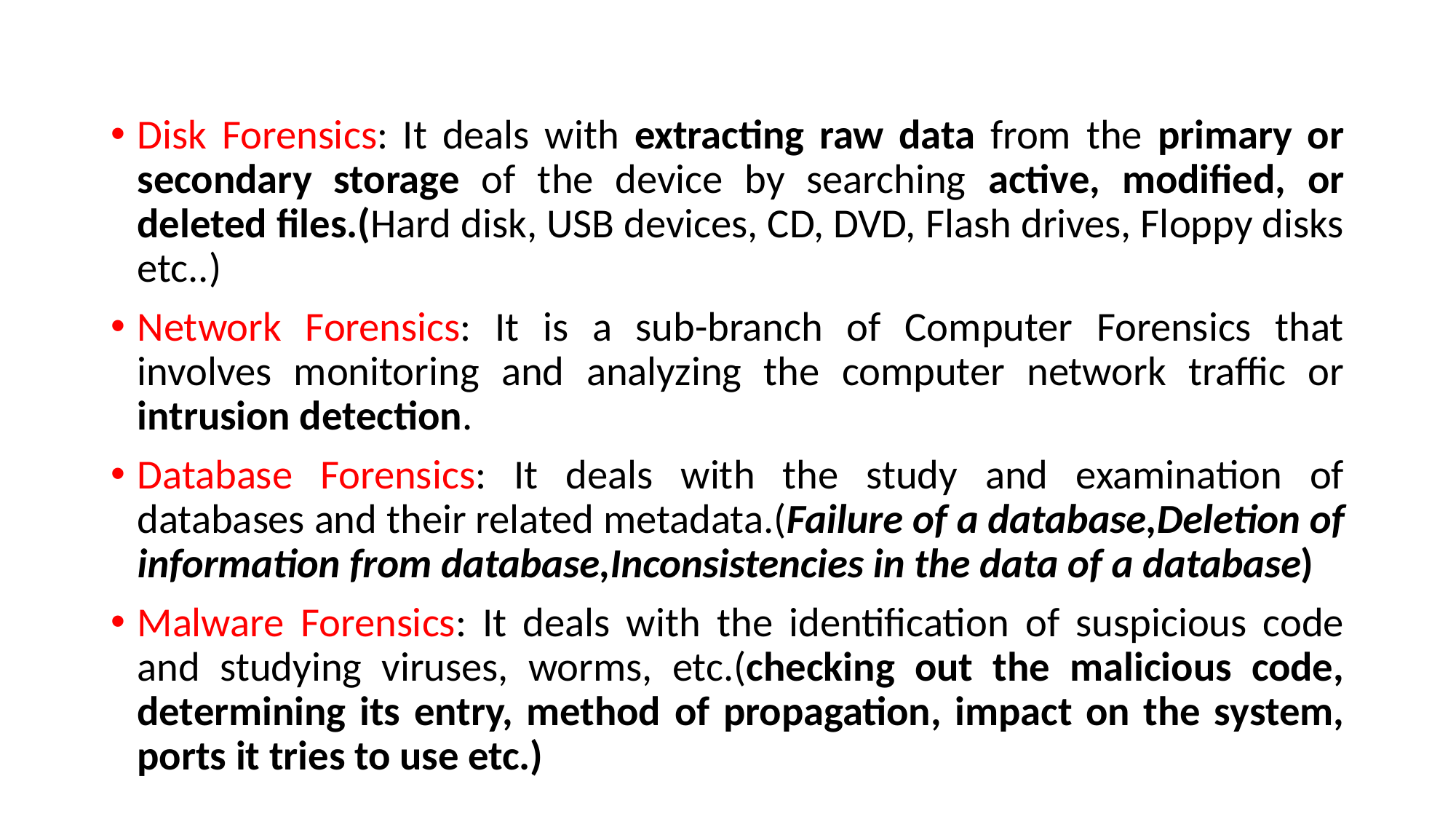

#
Disk Forensics: It deals with extracting raw data from the primary or secondary storage of the device by searching active, modified, or deleted files.(Hard disk, USB devices, CD, DVD, Flash drives, Floppy disks etc..)
Network Forensics: It is a sub-branch of Computer Forensics that involves monitoring and analyzing the computer network traffic or intrusion detection.
Database Forensics: It deals with the study and examination of databases and their related metadata.(Failure of a database,Deletion of information from database,Inconsistencies in the data of a database)
Malware Forensics: It deals with the identification of suspicious code and studying viruses, worms, etc.(checking out the malicious code, determining its entry, method of propagation, impact on the system, ports it tries to use etc.)